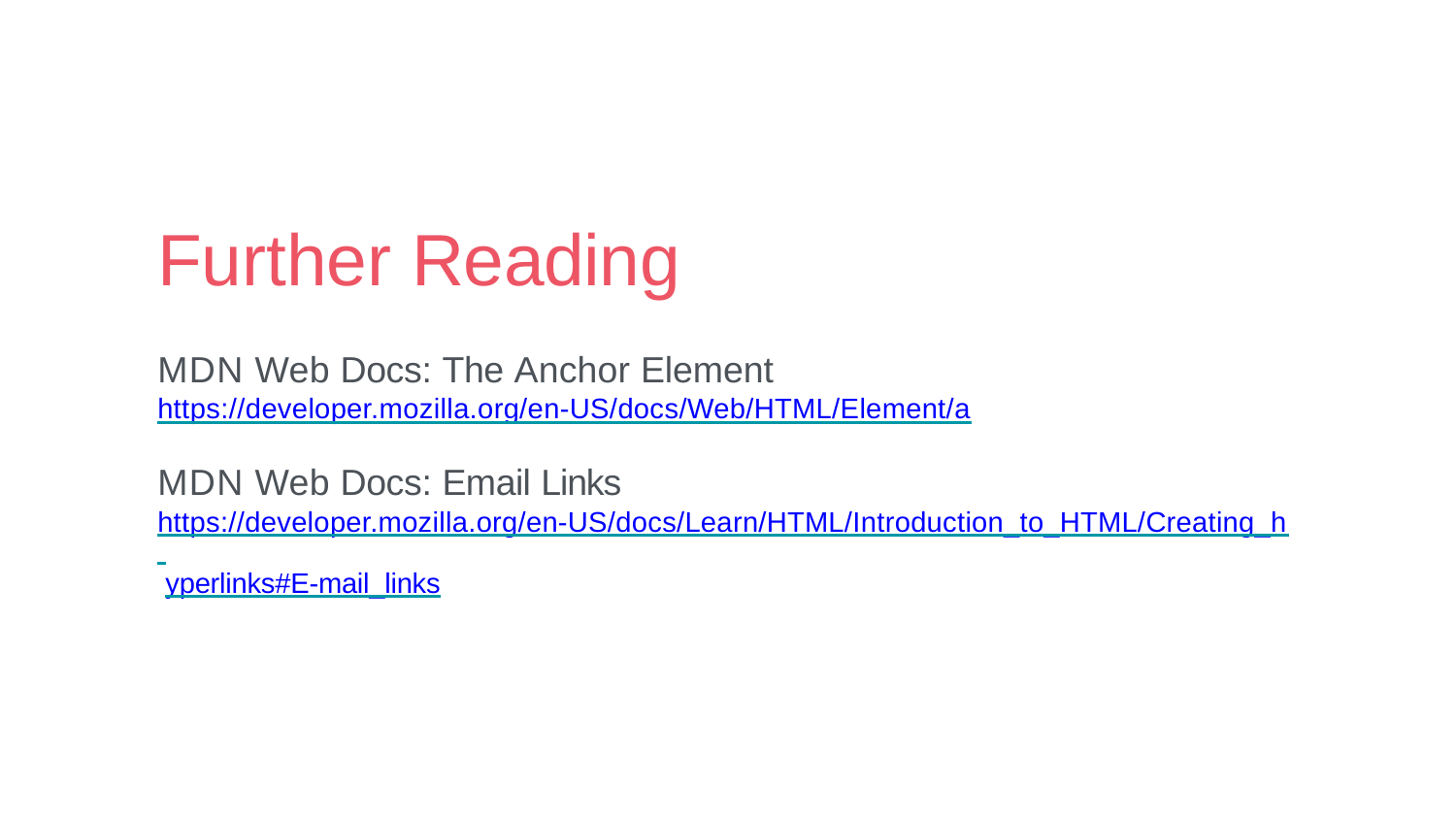

# Further Reading
MDN Web Docs: The Anchor Element
https://developer.mozilla.org/en-US/docs/Web/HTML/Element/a

MDN Web Docs: Email Links
https://developer.mozilla.org/en-US/docs/Learn/HTML/Introduction_to_HTML/Creating_h  yperlinks#E-mail_links